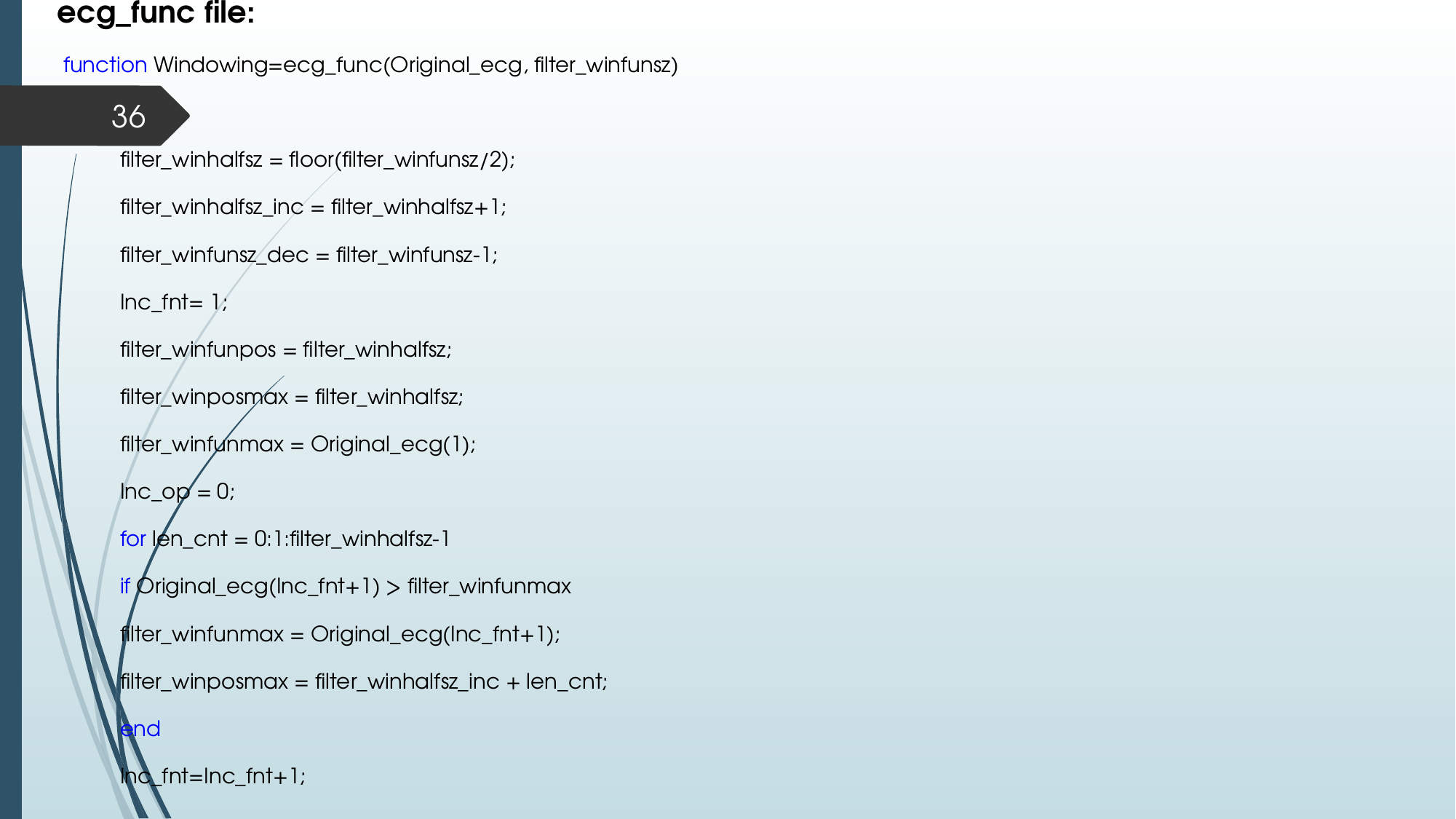

ecg_func file:
         function Windowing=ecg_func(Original_ecg, filter_winfunsz)

	filter_winhalfsz = floor(filter_winfunsz/2);
	filter_winhalfsz_inc = filter_winhalfsz+1;
	filter_winfunsz_dec = filter_winfunsz-1;
	Inc_fnt= 1;
	filter_winfunpos = filter_winhalfsz;
	filter_winposmax = filter_winhalfsz;
	filter_winfunmax = Original_ecg(1);
	Inc_op = 0;
	for len_cnt = 0:1:filter_winhalfsz-1
    	if Original_ecg(Inc_fnt+1) > filter_winfunmax
        	filter_winfunmax = Original_ecg(Inc_fnt+1);
        	filter_winposmax = filter_winhalfsz_inc + len_cnt;
    	end
    	Inc_fnt=Inc_fnt+1;

36